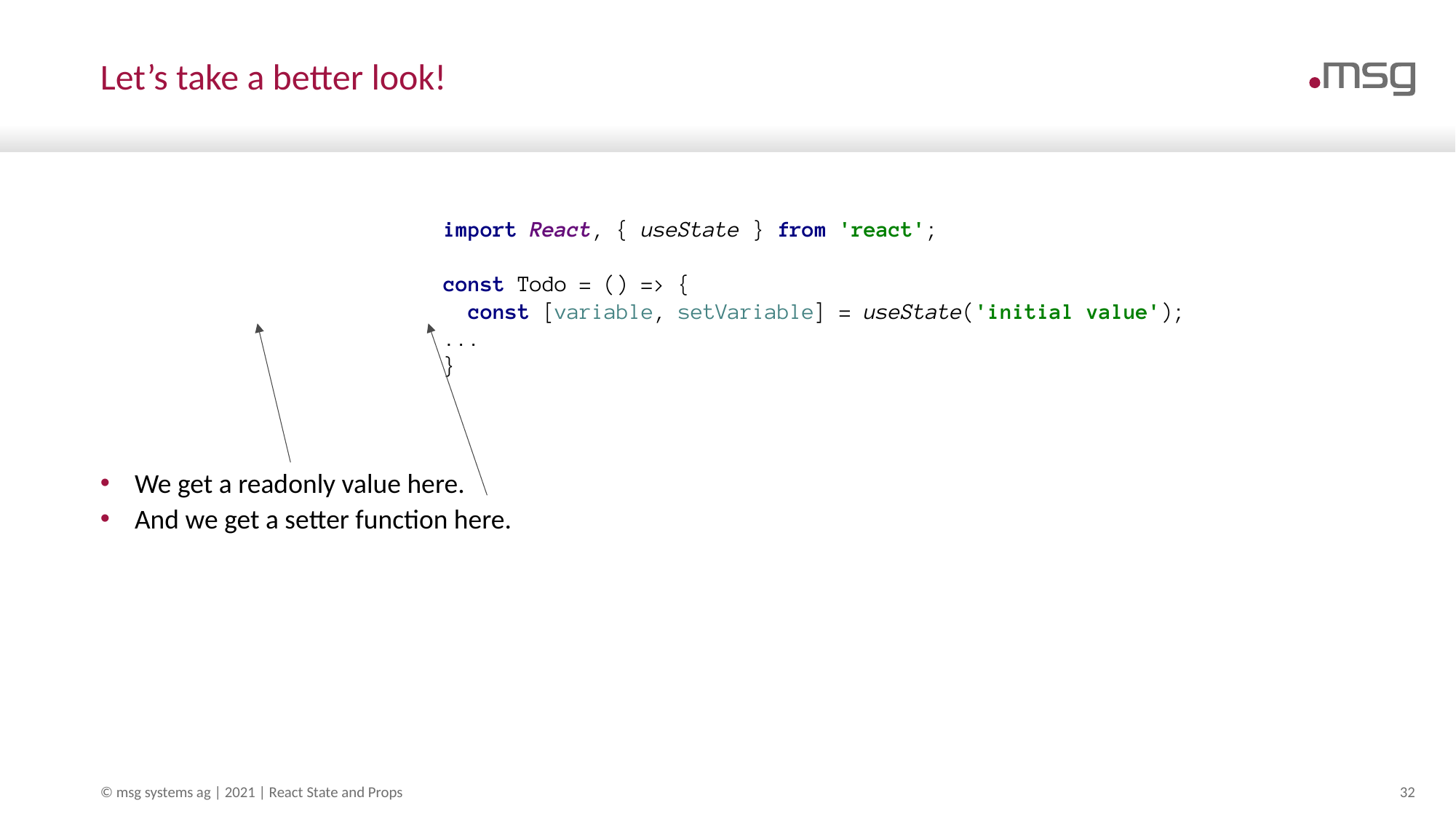

# Let’s take a better look!
import React, { useState } from 'react';
const Todo = () => {
  const [variable, setVariable] = useState('initial value');
...
}
We get a readonly value here.
And we get a setter function here.
© msg systems ag | 2021 | React State and Props
32